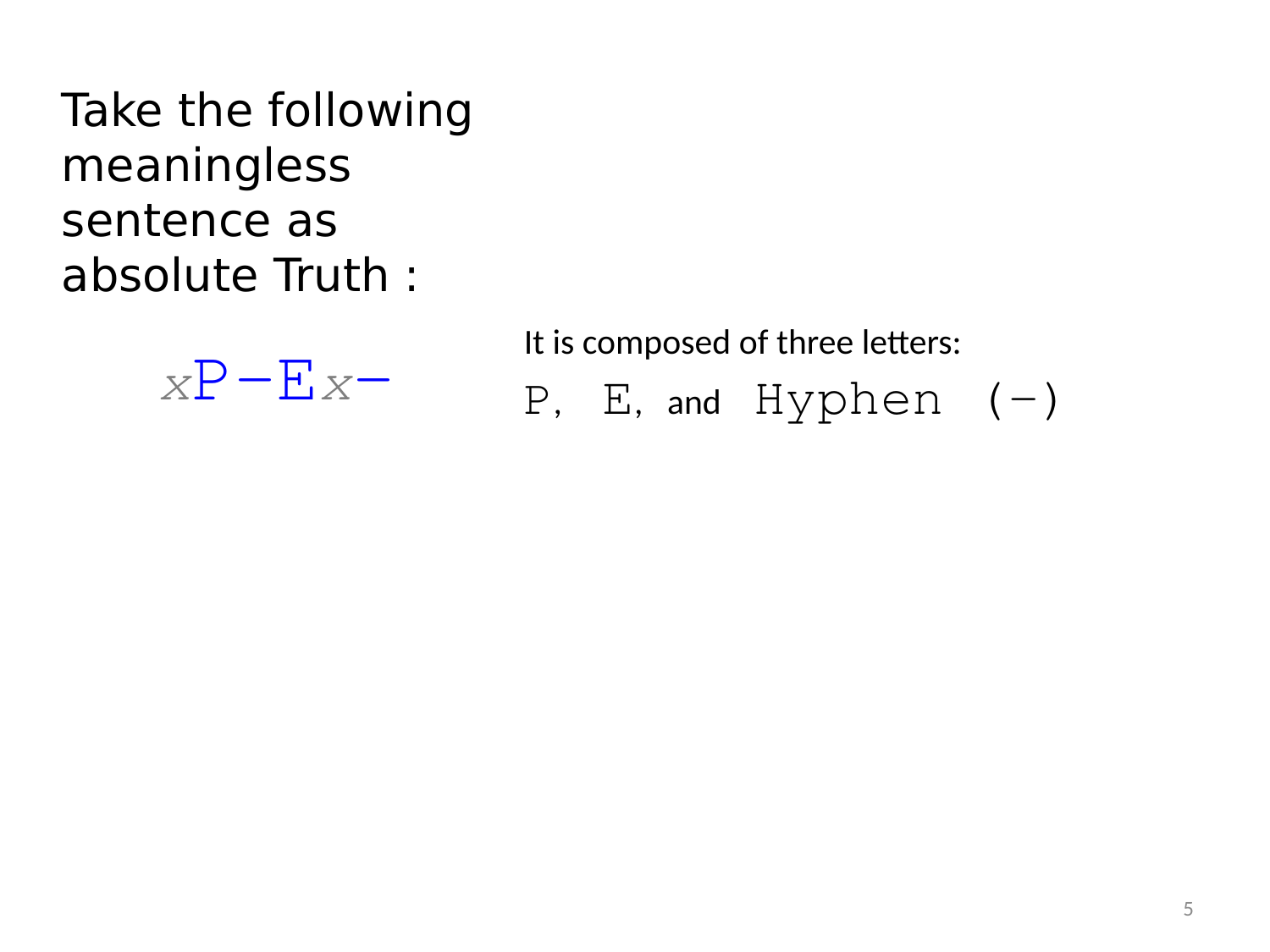

Take the following meaningless sentence as absolute Truth :
It is composed of three letters:
P,     E,   and    Hyphen (-)

xP-Ex-

5